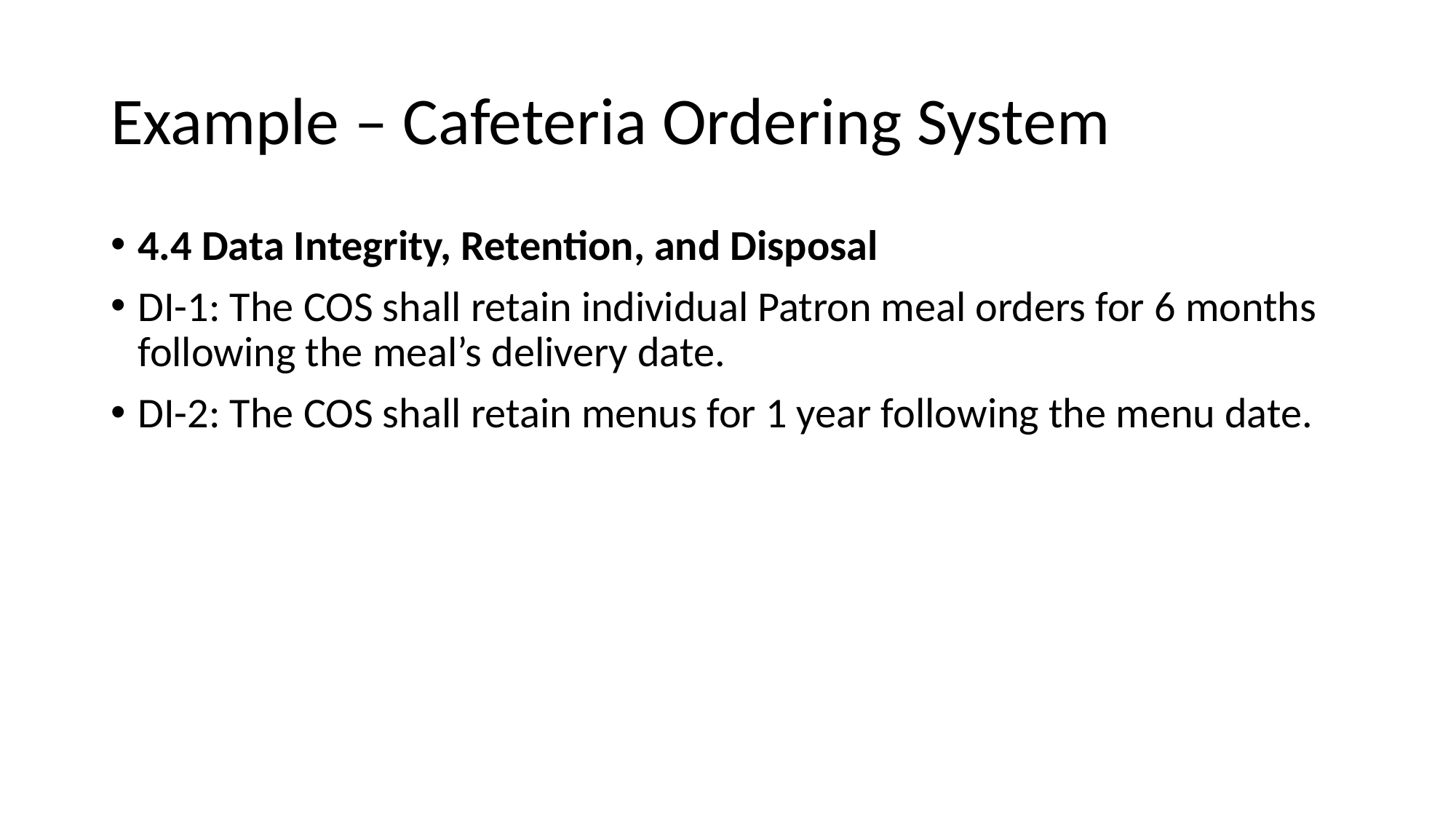

Example – Cafeteria Ordering System
4.4 Data Integrity, Retention, and Disposal
DI-1: The COS shall retain individual Patron meal orders for 6 months following the meal’s delivery date.
DI-2: The COS shall retain menus for 1 year following the menu date.